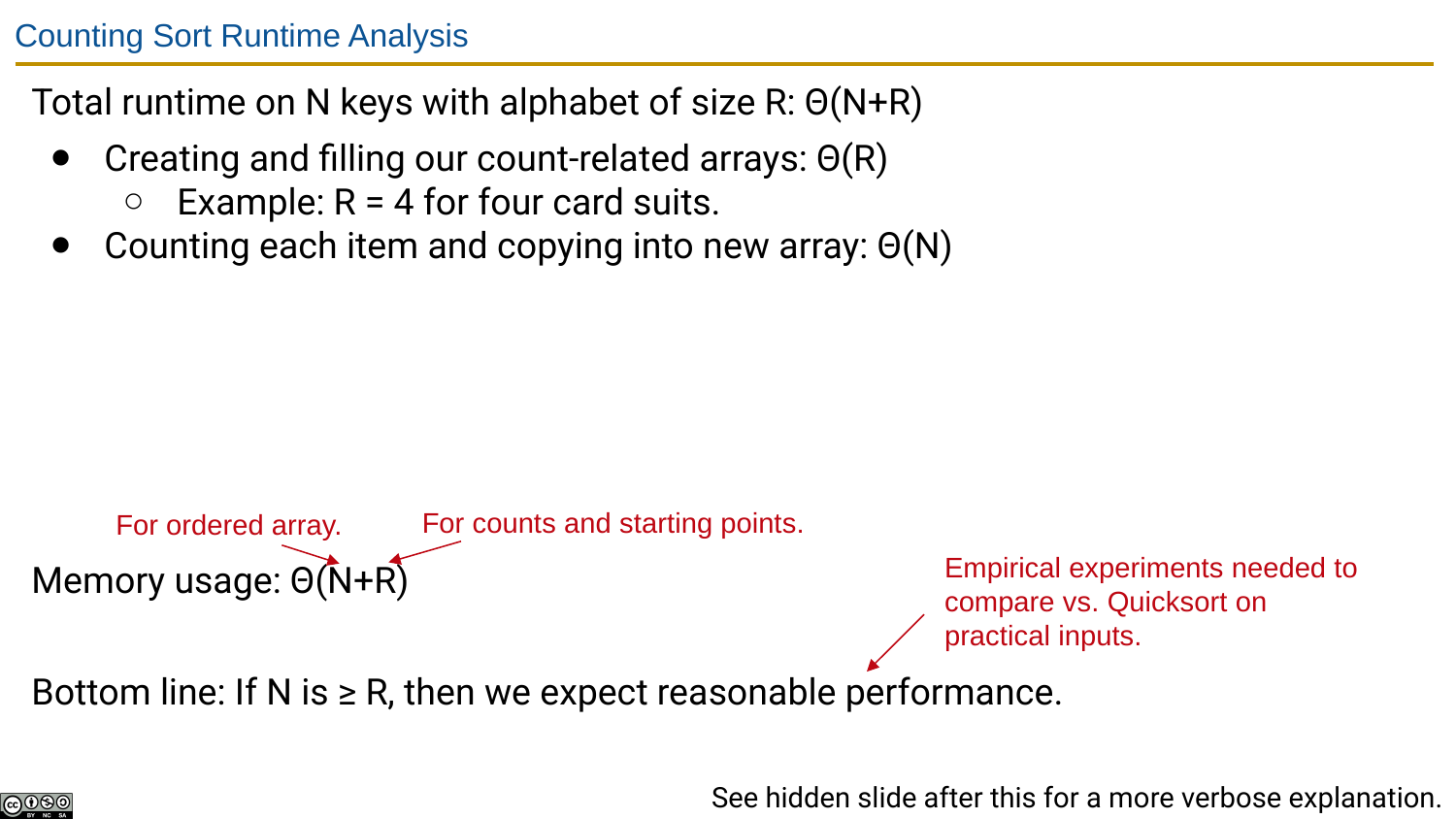

# Counting Sort Runtime Analysis
Total runtime on N keys with alphabet of size R: Θ(N+R)
Creating and filling our count-related arrays: Θ(R)
Example: R = 4 for four card suits.
Counting each item and copying into new array: Θ(N)

Memory usage: Θ(N+R)

Bottom line: If N is ≥ R, then we expect reasonable performance.
For counts and starting points.
For ordered array.
Empirical experiments needed to compare vs. Quicksort on practical inputs.
See hidden slide after this for a more verbose explanation.